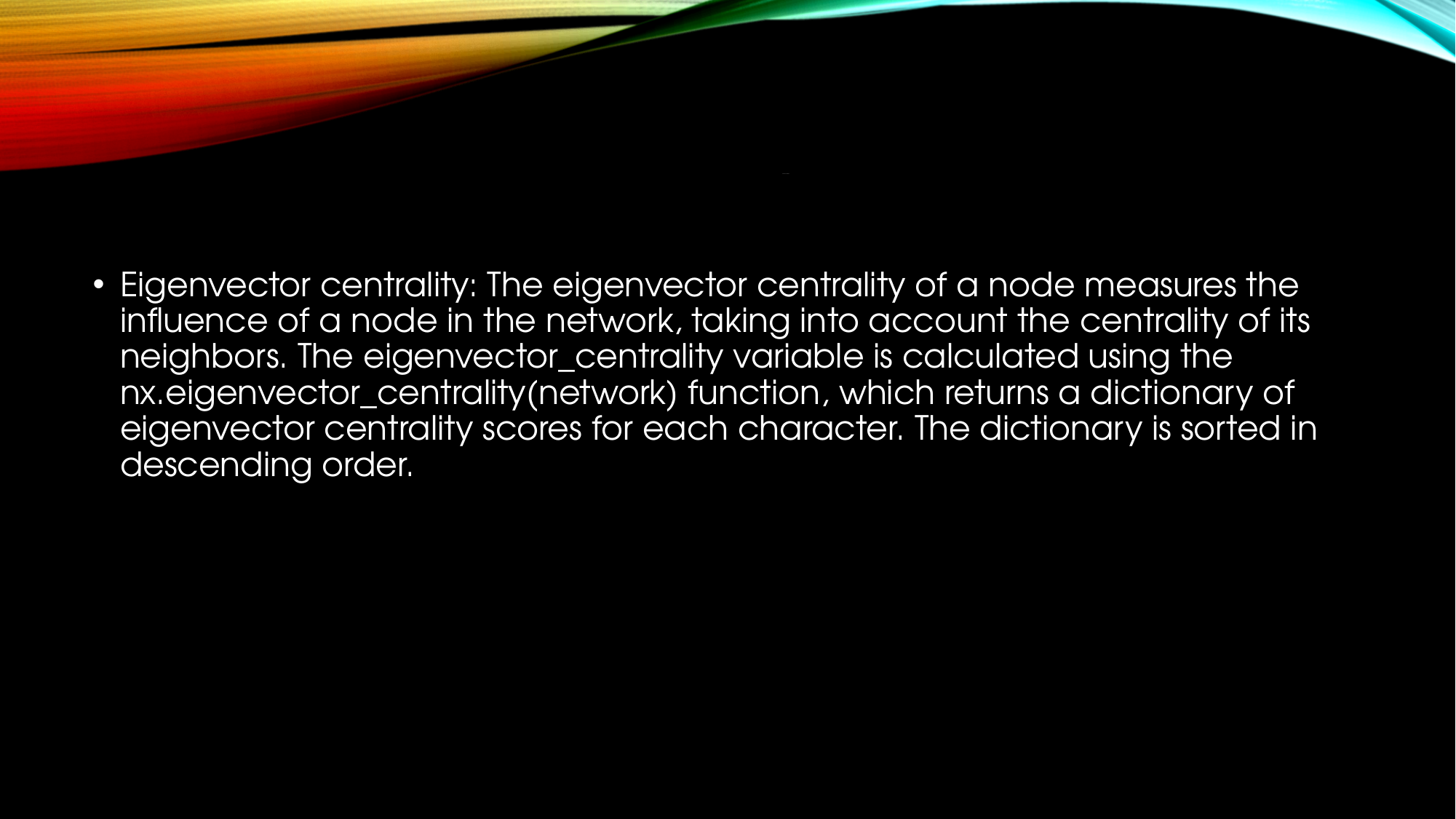

# Eigenvector centrality
Eigenvector centrality: The eigenvector centrality of a node measures the influence of a node in the network, taking into account the centrality of its neighbors. The eigenvector_centrality variable is calculated using the nx.eigenvector_centrality(network) function, which returns a dictionary of eigenvector centrality scores for each character. The dictionary is sorted in descending order.